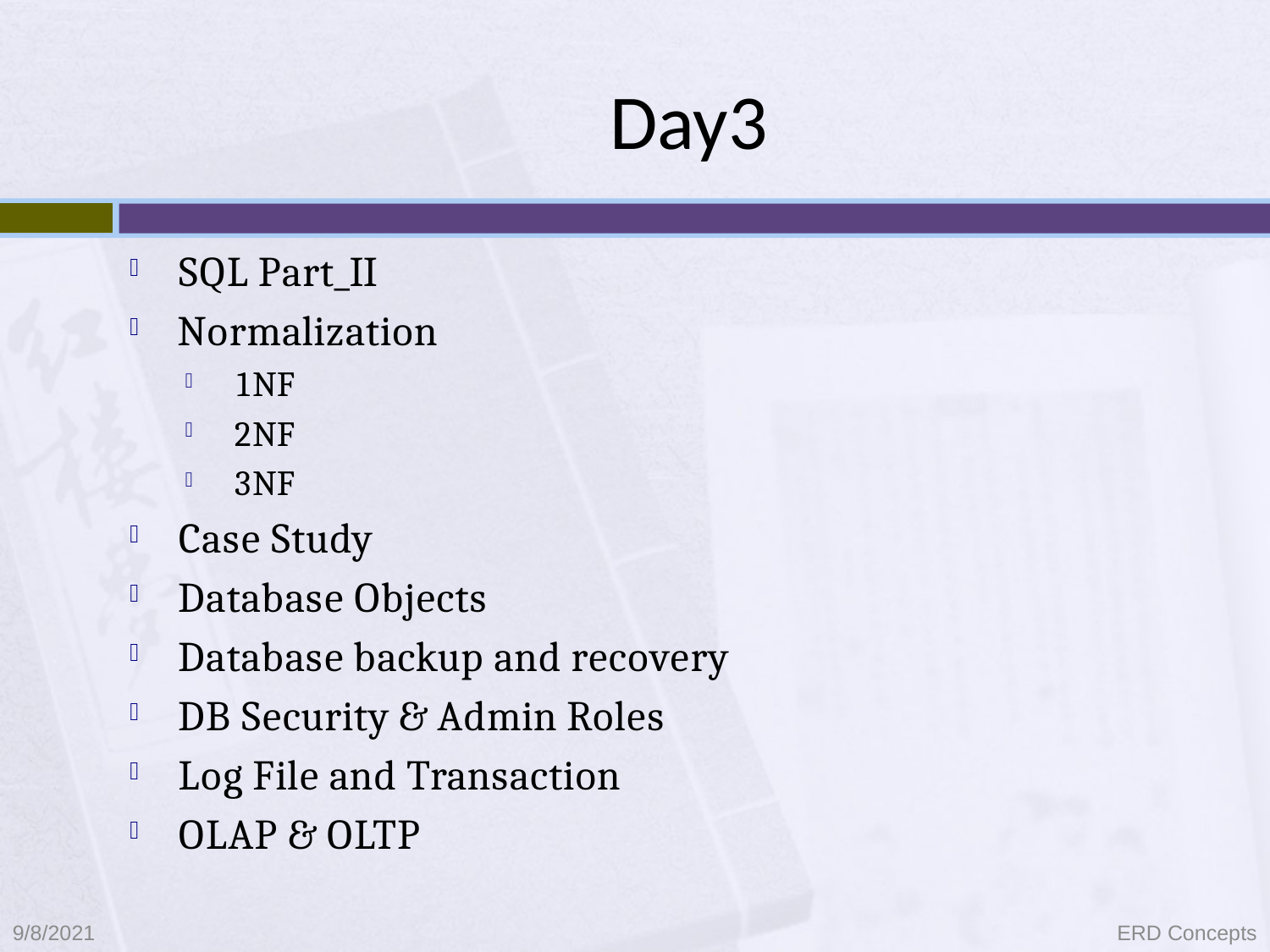

# Day3
SQL Part_II
Normalization
1NF
2NF
3NF
Case Study
Database Objects
Database backup and recovery
DB Security & Admin Roles
Log File and Transaction
OLAP & OLTP
9/8/2021
ERD Concepts